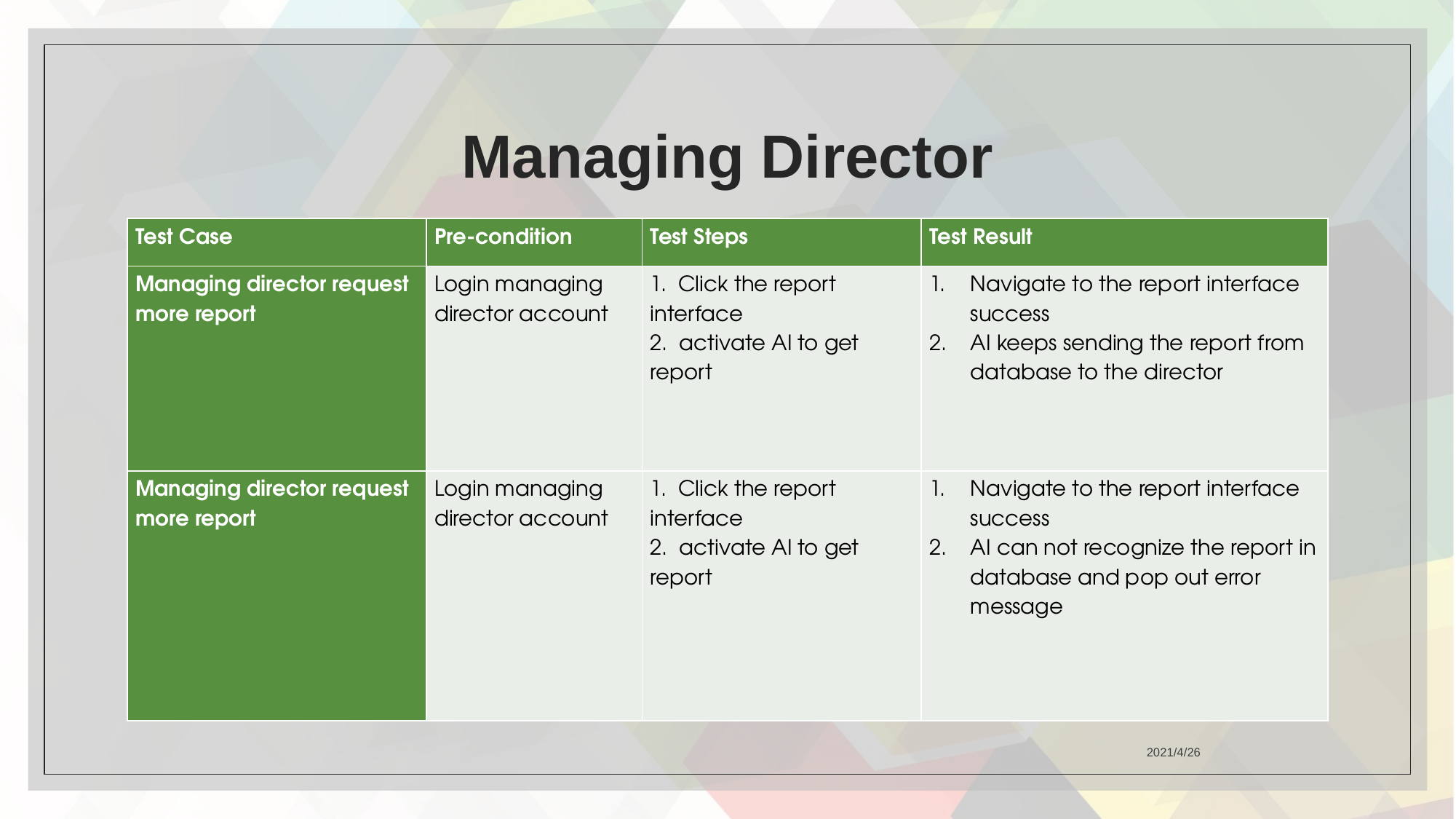

# Managing Director
| Test Case | Pre-condition | Test Steps | Test Result |
| --- | --- | --- | --- |
| Managing director request more report | Login managing director account | 1. Click the report interface 2. activate AI to get report | Navigate to the report interface success AI keeps sending the report from database to the director |
| Managing director request more report | Login managing director account | 1. Click the report interface 2. activate AI to get report | Navigate to the report interface success AI can not recognize the report in database and pop out error message |

2021/4/26